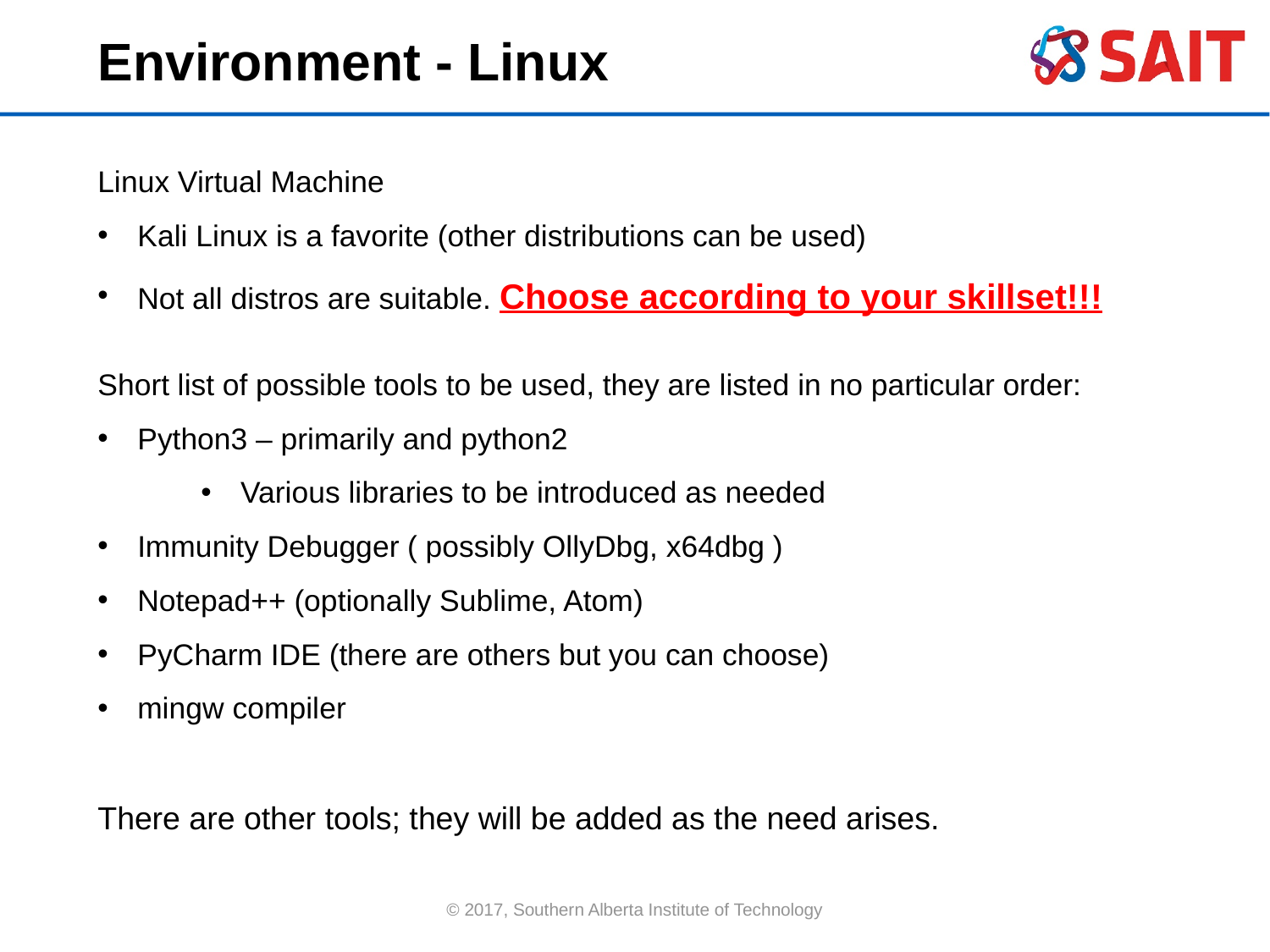

Environment - Linux
Linux Virtual Machine
Kali Linux is a favorite (other distributions can be used)
Not all distros are suitable. Choose according to your skillset!!!

Short list of possible tools to be used, they are listed in no particular order:
Python3 – primarily and python2
Various libraries to be introduced as needed
Immunity Debugger ( possibly OllyDbg, x64dbg )
Notepad++ (optionally Sublime, Atom)
PyCharm IDE (there are others but you can choose)
mingw compiler

There are other tools; they will be added as the need arises.